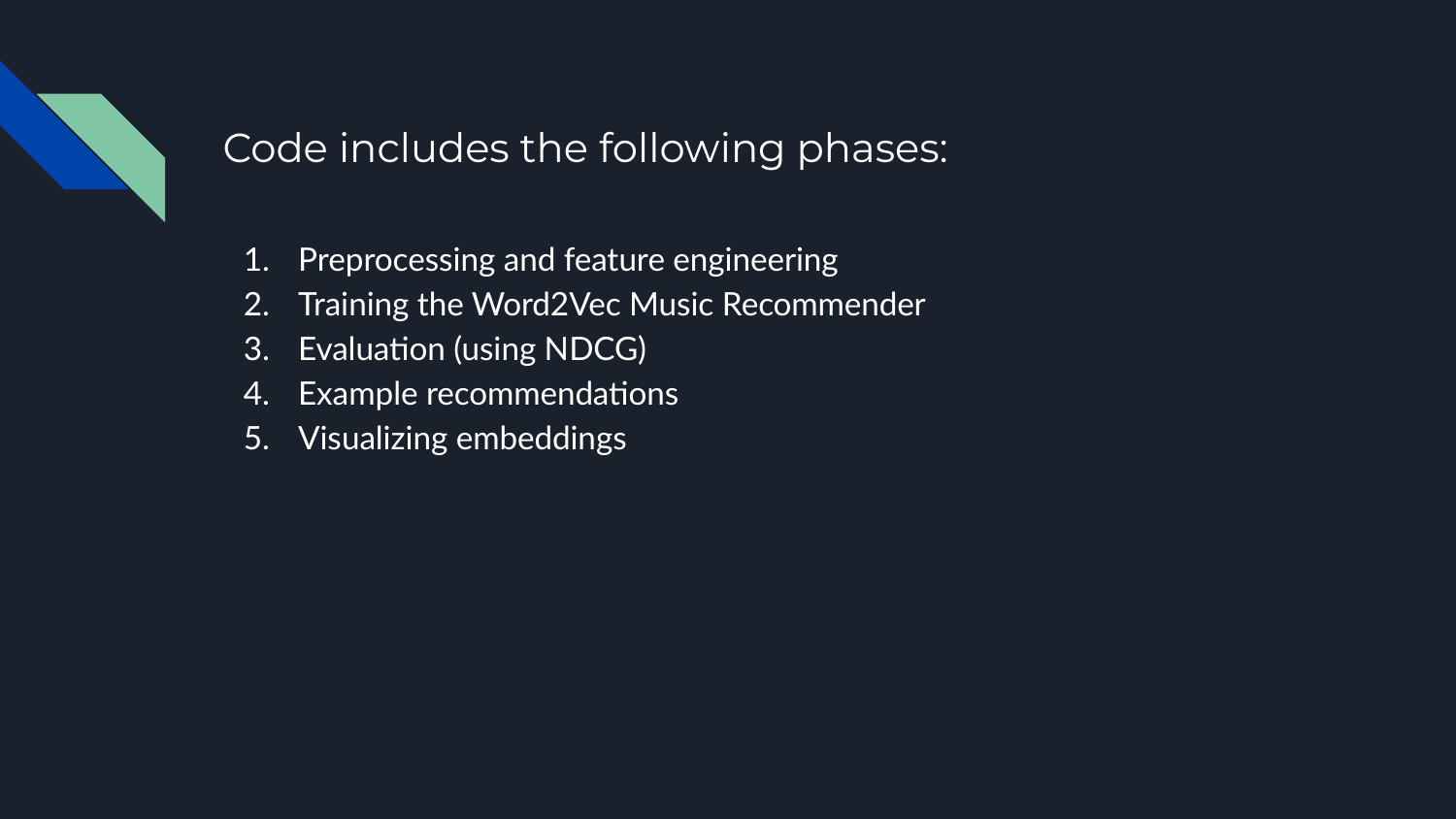

# Code includes the following phases:
Preprocessing and feature engineering
Training the Word2Vec Music Recommender
Evaluation (using NDCG)
Example recommendations
Visualizing embeddings